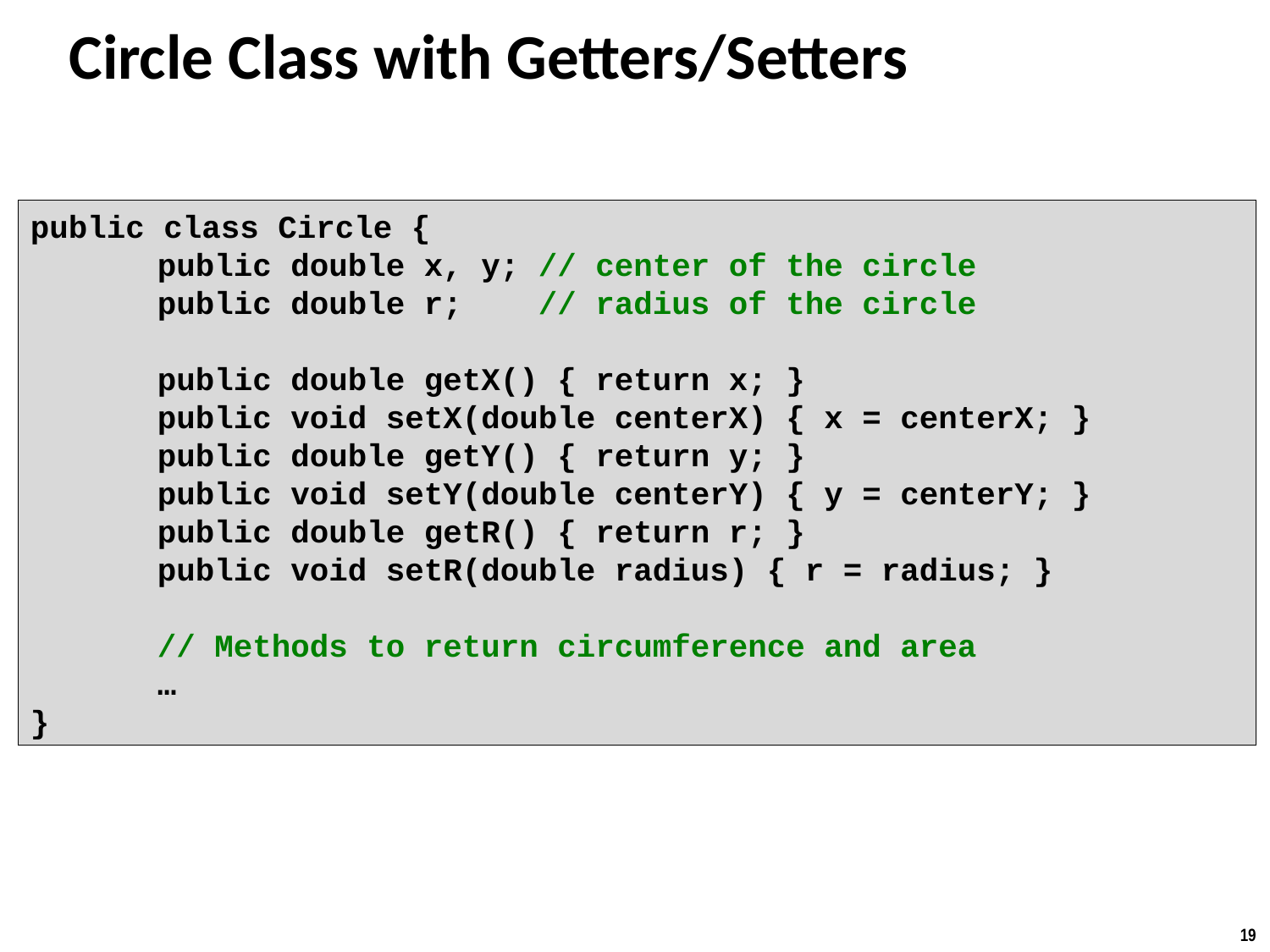

# Circle Class with Getters/Setters
public class Circle {
	public double x, y; // center of the circle
	public double r;    // radius of the circle

	public double getX() { return x; }
	public void setX(double centerX) { x = centerX; }
	public double getY() { return y; }
	public void setY(double centerY) { y = centerY; }
	public double getR() { return r; }
	public void setR(double radius) { r = radius; }

	// Methods to return circumference and area
	…
}